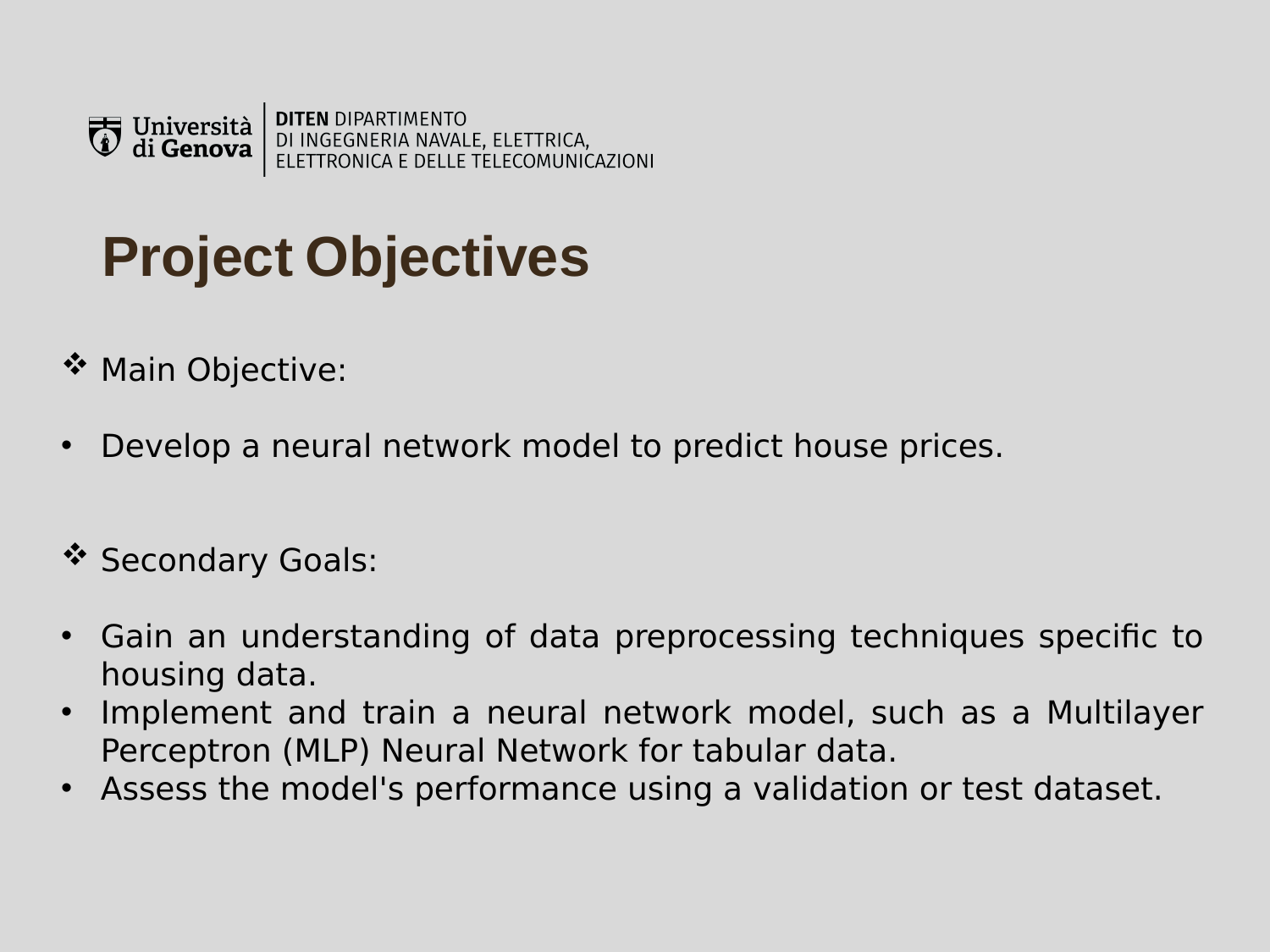

Project Objectives
Main Objective:

Develop a neural network model to predict house prices.

Secondary Goals:

Gain an understanding of data preprocessing techniques specific to housing data.
Implement and train a neural network model, such as a Multilayer Perceptron (MLP) Neural Network for tabular data.
Assess the model's performance using a validation or test dataset.